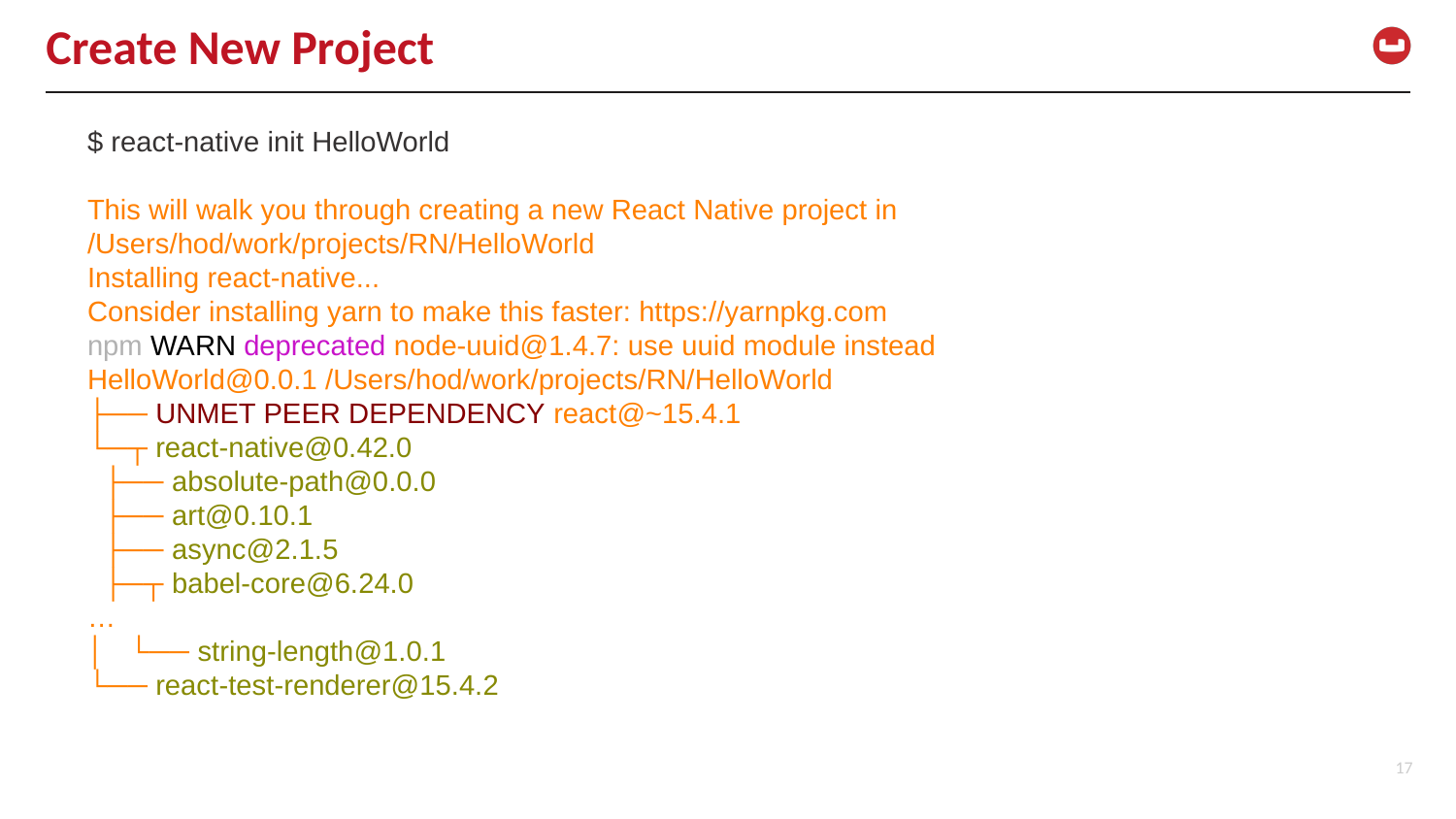

# Create New Project
$ react-native init HelloWorld

This will walk you through creating a new React Native project in /Users/hod/work/projects/RN/HelloWorld
Installing react-native...
Consider installing yarn to make this faster: https://yarnpkg.com
npm WARN deprecated node-uuid@1.4.7: use uuid module instead
HelloWorld@0.0.1 /Users/hod/work/projects/RN/HelloWorld
├── UNMET PEER DEPENDENCY react@~15.4.1
└─┬ react-native@0.42.0
  ├── absolute-path@0.0.0
  ├── art@0.10.1
  ├── async@2.1.5
  ├─┬ babel-core@6.24.0
…
│   └── string-length@1.0.1
└── react-test-renderer@15.4.2